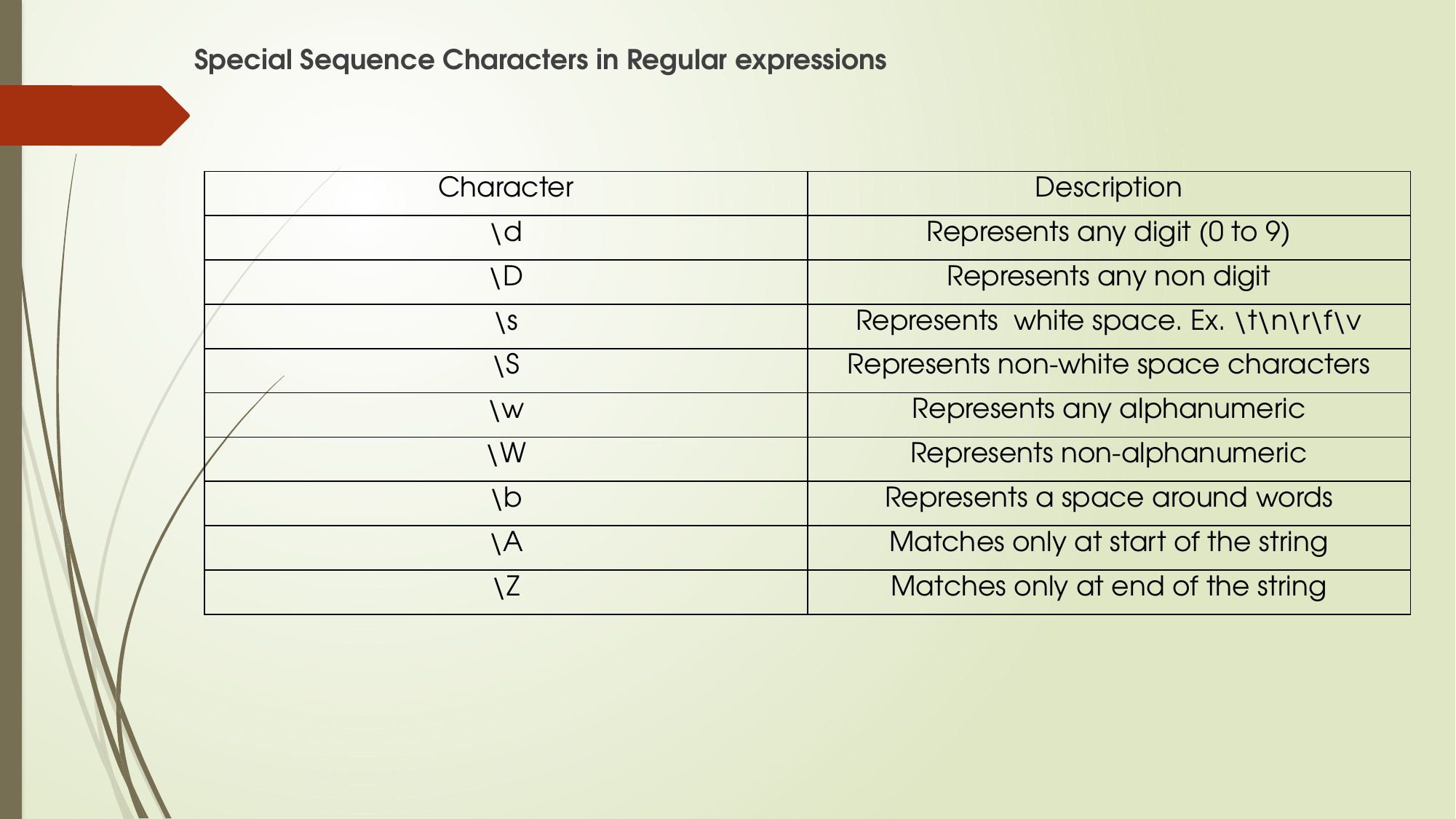

Special Sequence Characters in Regular expressions

| Character | Description |
| --- | --- |
| \d | Represents any digit (0 to 9) |
| \D | Represents any non digit |
| \s | Represents white space. Ex. \t\n\r\f\v |
| \S | Represents non-white space characters |
| \w | Represents any alphanumeric |
| \W | Represents non-alphanumeric |
| \b | Represents a space around words |
| \A | Matches only at start of the string |
| \Z | Matches only at end of the string |